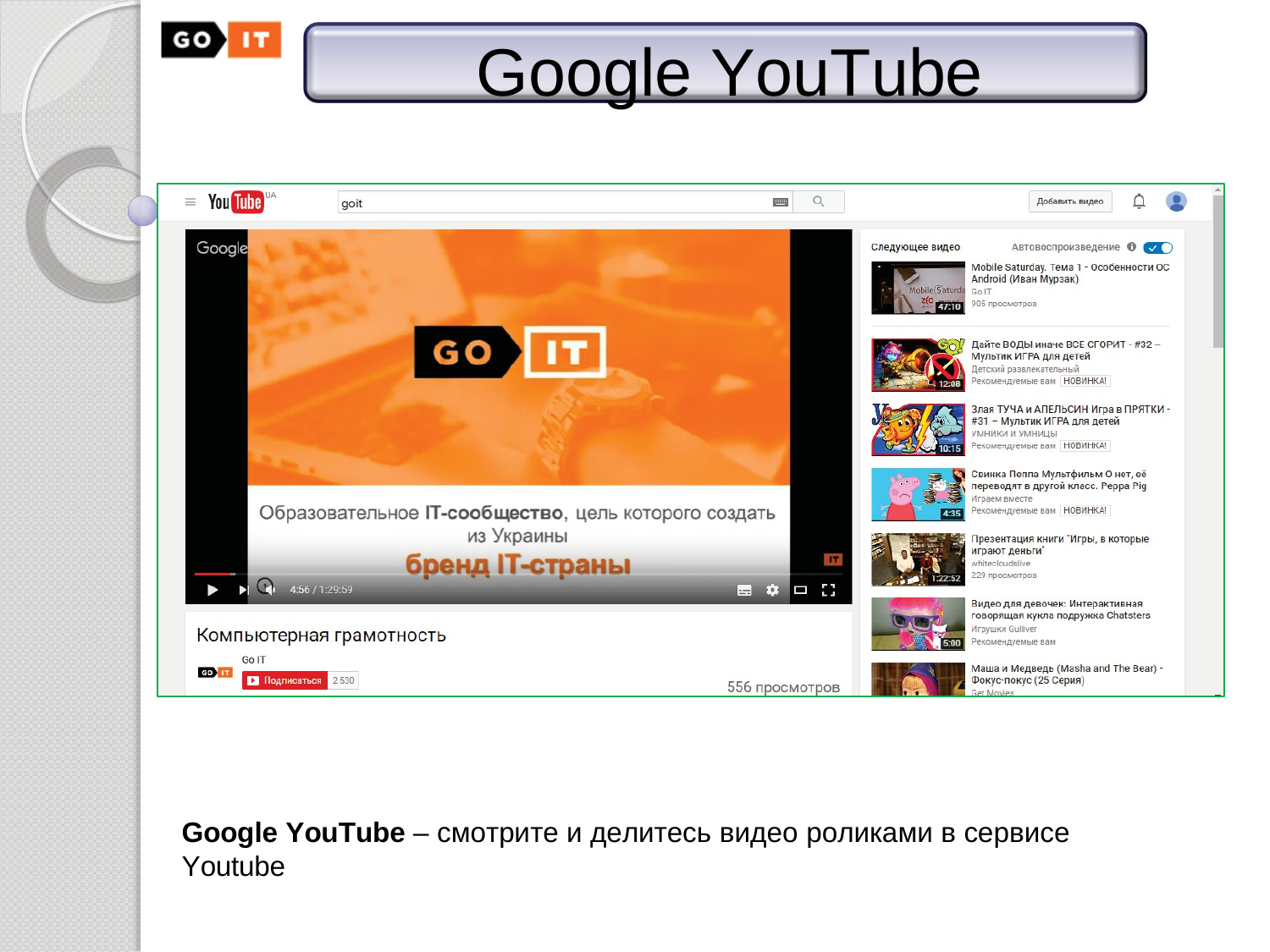

# Google YouTube

Google YouTube – смотрите и делитесь видео роликами в сервисе Youtube